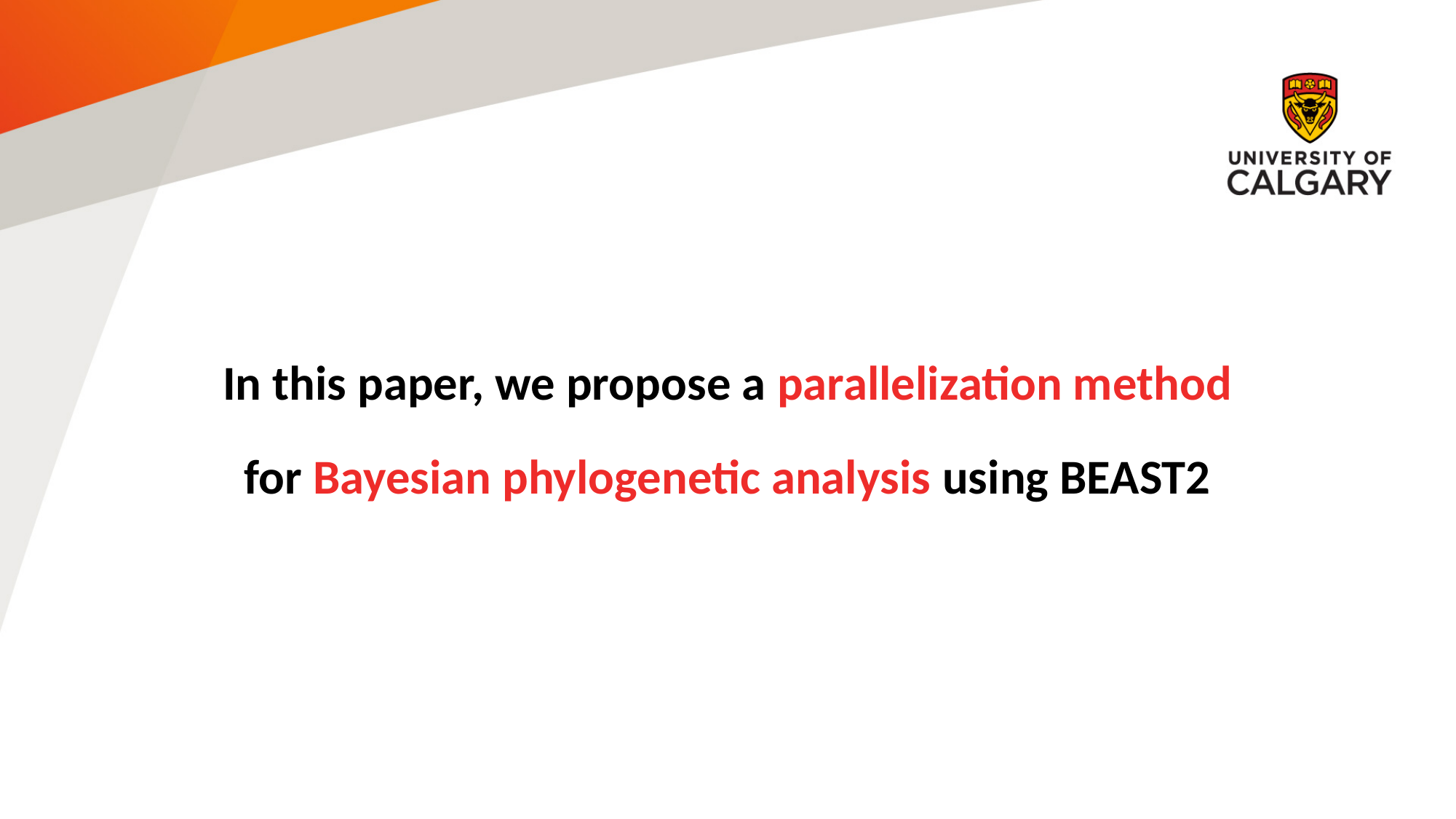

In this paper, we propose a parallelization method for Bayesian phylogenetic analysis using BEAST2